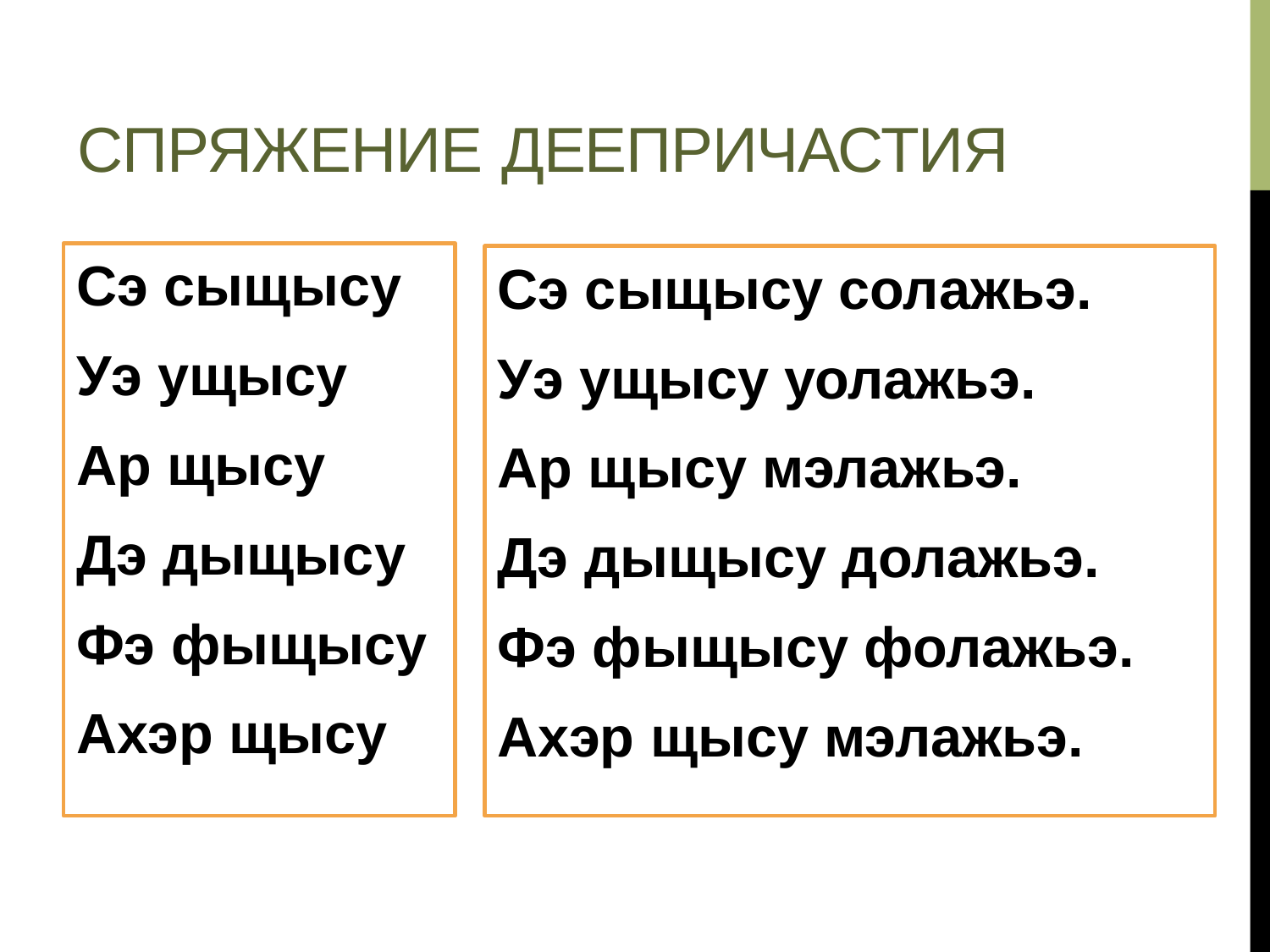

# Спряжение деепричастия
Сэ сыщысу
Уэ ущысу
Ар щысу
Дэ дыщысу
Фэ фыщысу
Ахэр щысу

Сэ сыщысу солажьэ.
Уэ ущысу уолажьэ.
Ар щысу мэлажьэ.
Дэ дыщысу долажьэ.
Фэ фыщысу фолажьэ.
Ахэр щысу мэлажьэ.